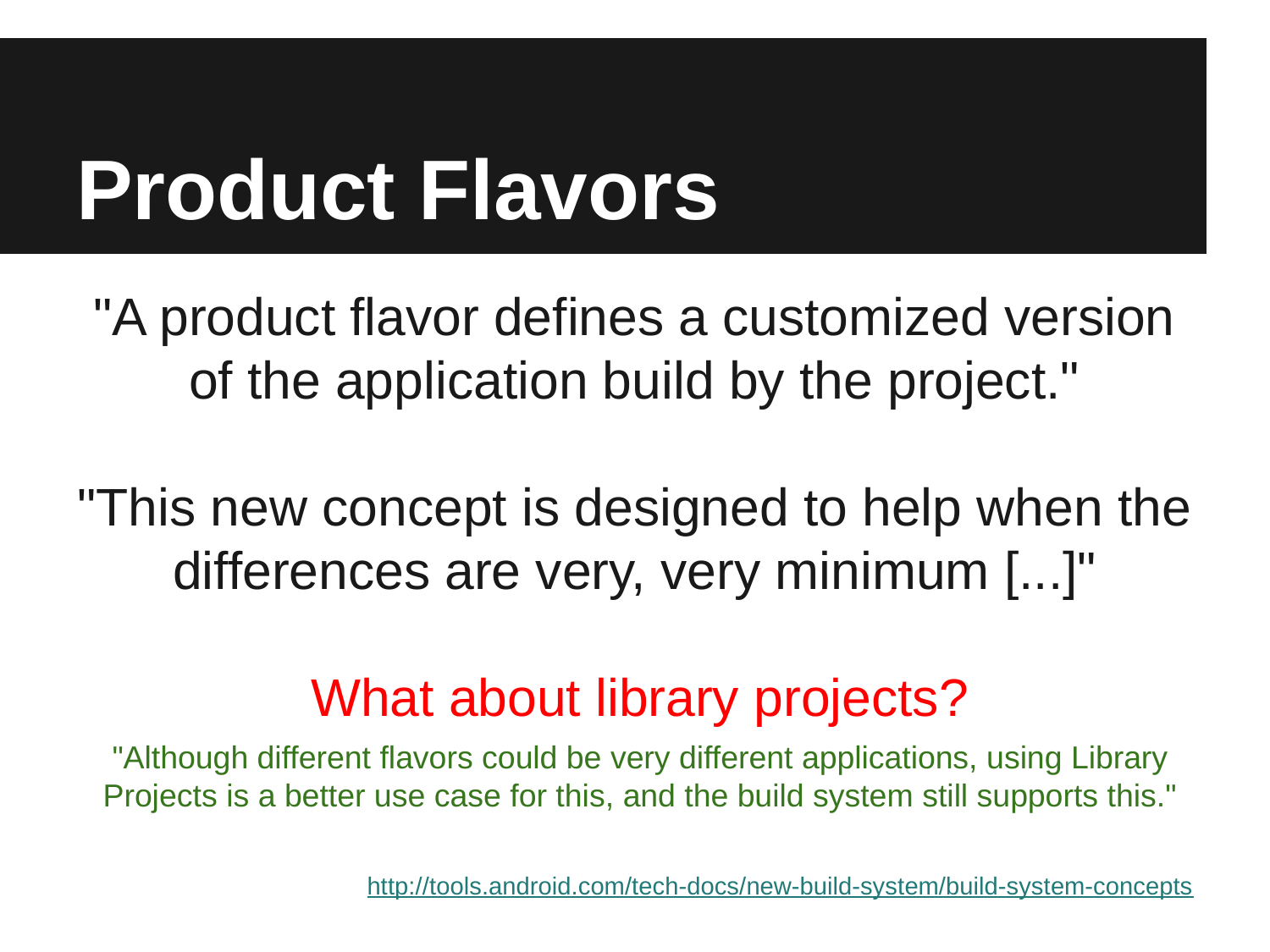

# Product Flavors
"A product flavor defines a customized version of the application build by the project."

"This new concept is designed to help when the differences are very, very minimum [...]"
What about library projects?
"Although different flavors could be very different applications, using Library Projects is a better use case for this, and the build system still supports this."
http://tools.android.com/tech-docs/new-build-system/build-system-concepts